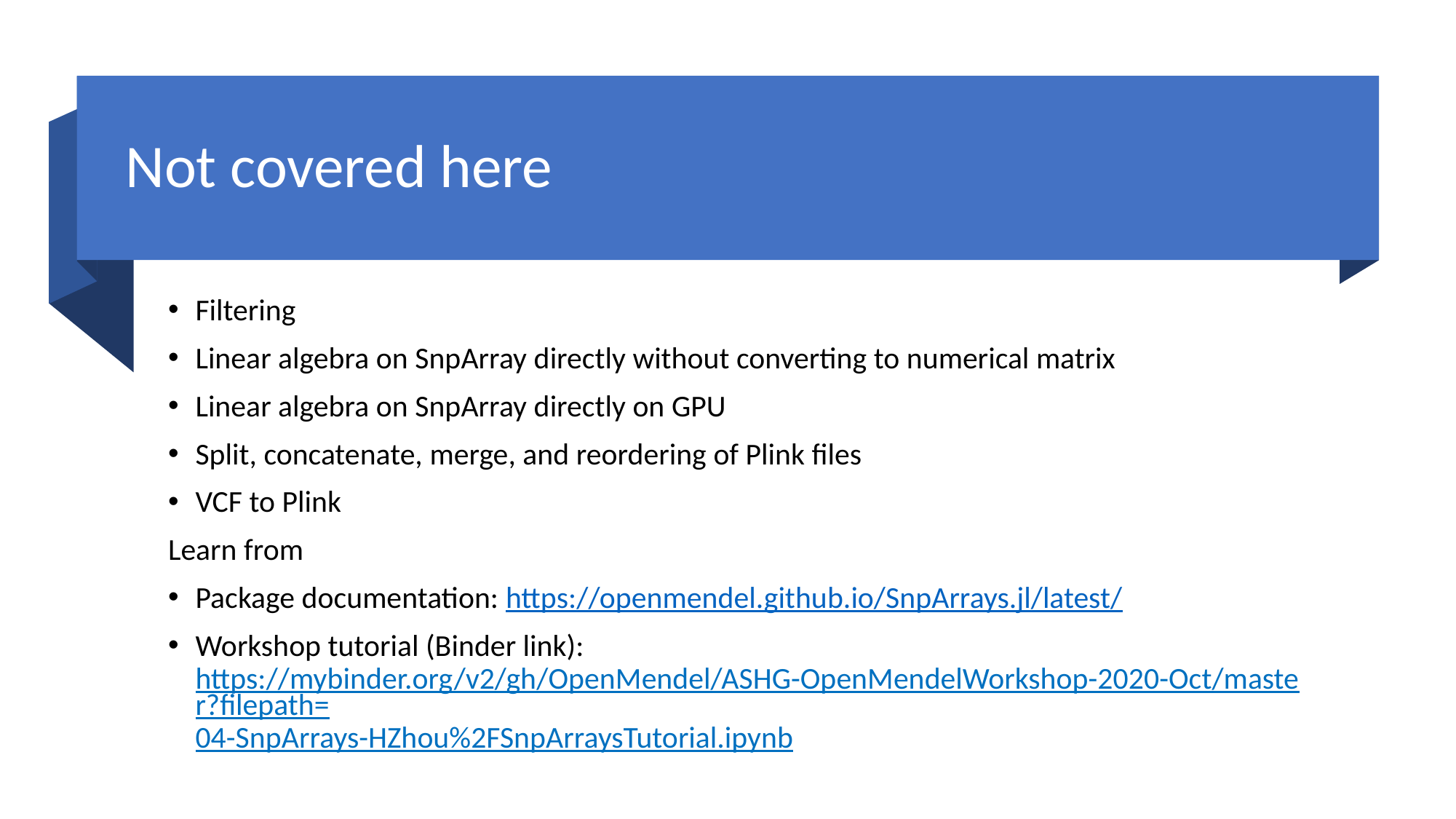

# Not covered here

Filtering
Linear algebra on SnpArray directly without converting to numerical matrix
Linear algebra on SnpArray directly on GPU
Split, concatenate, merge, and reordering of Plink files
VCF to Plink
Learn from
Package documentation: https://openmendel.github.io/SnpArrays.jl/latest/
Workshop tutorial (Binder link): https://mybinder.org/v2/gh/OpenMendel/ASHG-OpenMendelWorkshop-2020-Oct/master?filepath=04-SnpArrays-HZhou%2FSnpArraysTutorial.ipynb